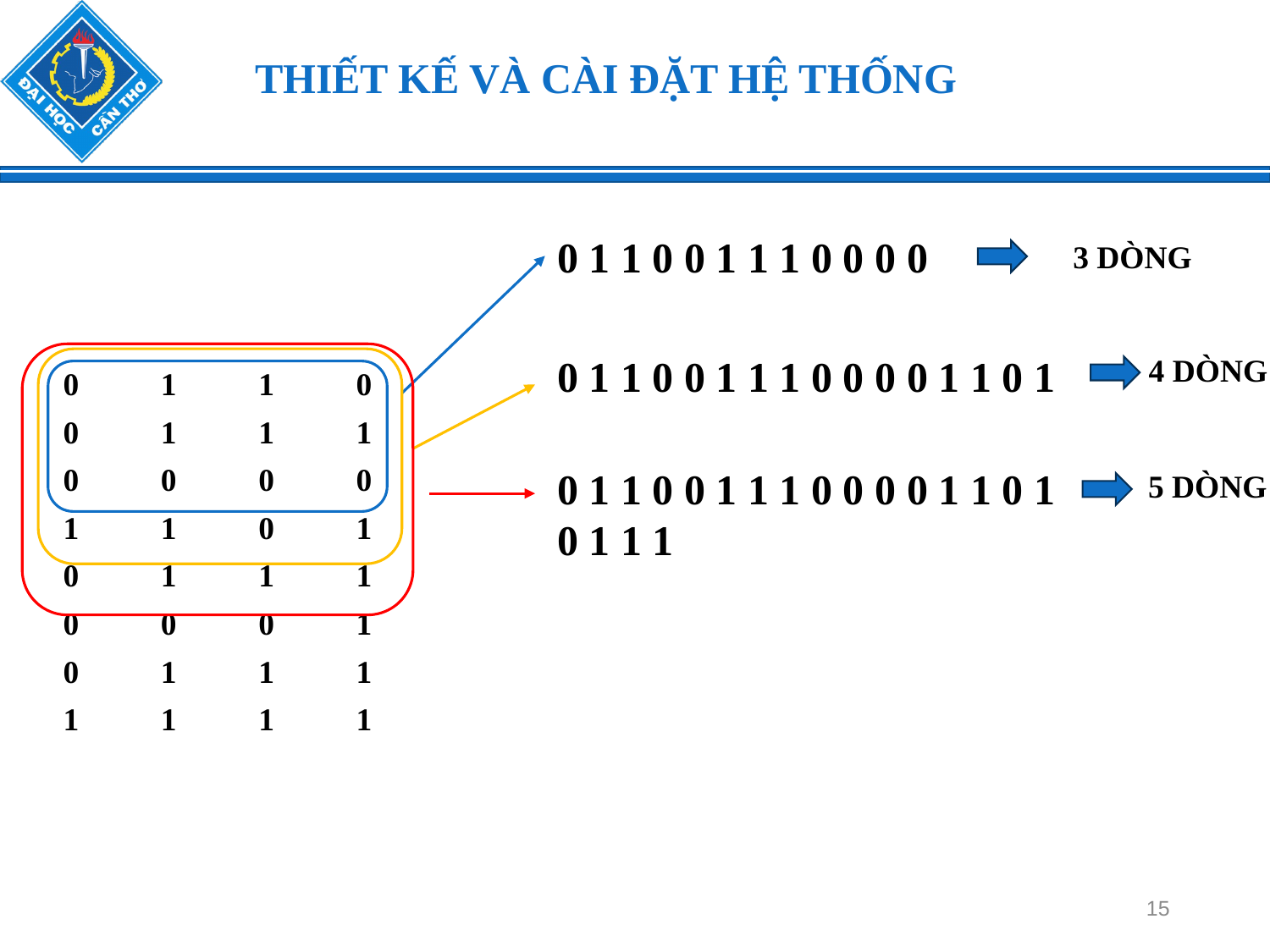

THIẾT KẾ VÀ CÀI ĐẶT HỆ THỐNG
0 1 1 0 0 1 1 1 0 0 0 0
3 DÒNG

0 1 1 0 0 1 1 1 0 0 0 0 1 1 0 1
4 DÒNG

| 0 | 1 | 1 | 0 |
| --- | --- | --- | --- |
| 0 | 1 | 1 | 1 |
| 0 | 0 | 0 | 0 |
| 1 | 1 | 0 | 1 |
| 0 | 1 | 1 | 1 |
| 0 | 0 | 0 | 1 |
| 0 | 1 | 1 | 1 |
| 1 | 1 | 1 | 1 |

0 1 1 0 0 1 1 1 0 0 0 0 1 1 0 1
0 1 1 1
5 DÒNG

15